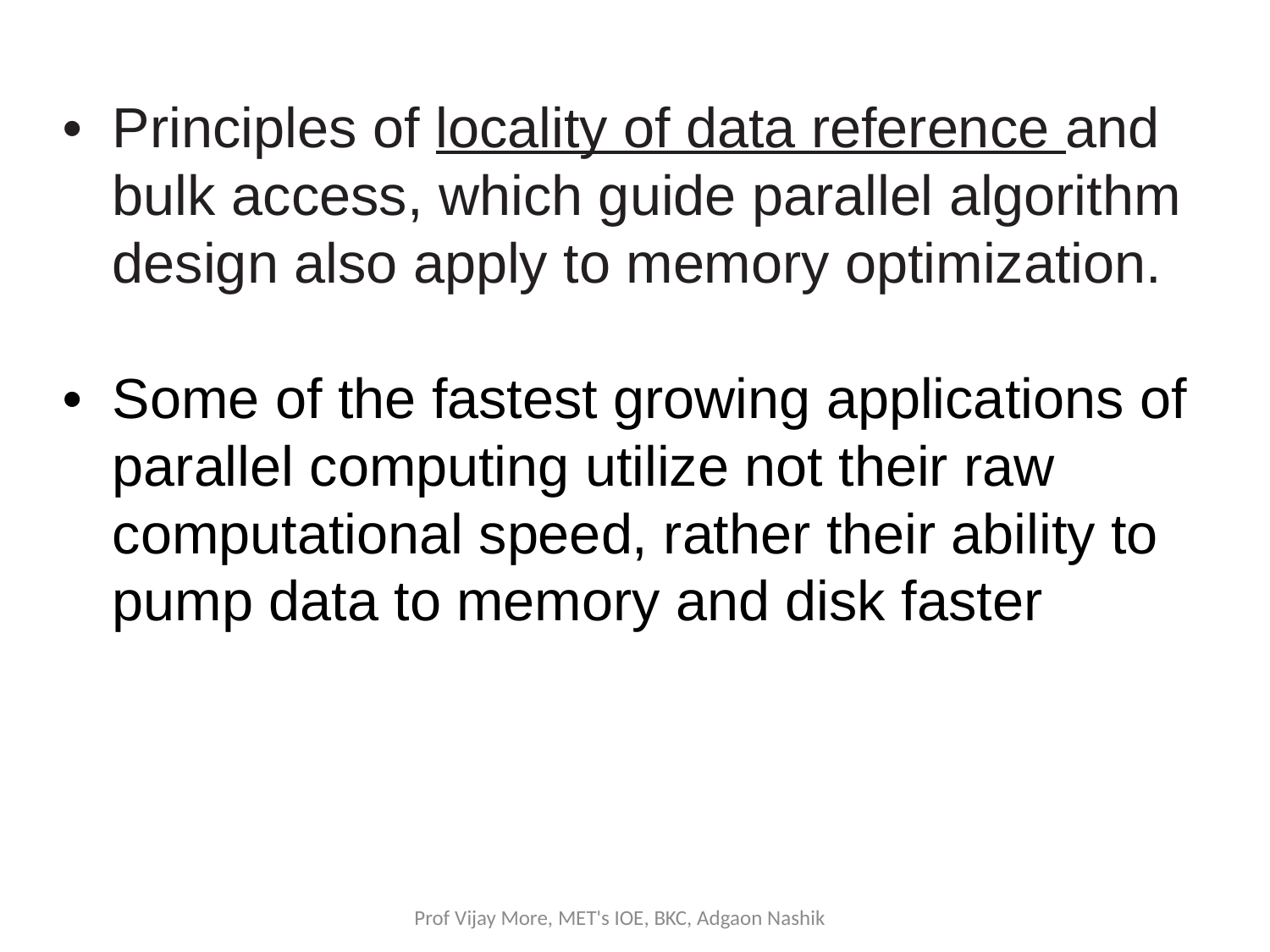

• 	Principles of locality of data reference and bulk access, which guide parallel algorithm design also apply to memory optimization.

• 	Some of the fastest growing applications of parallel computing utilize not their raw computational speed, rather their ability to pump data to memory and disk faster
Prof Vijay More, MET's IOE, BKC, Adgaon Nashik